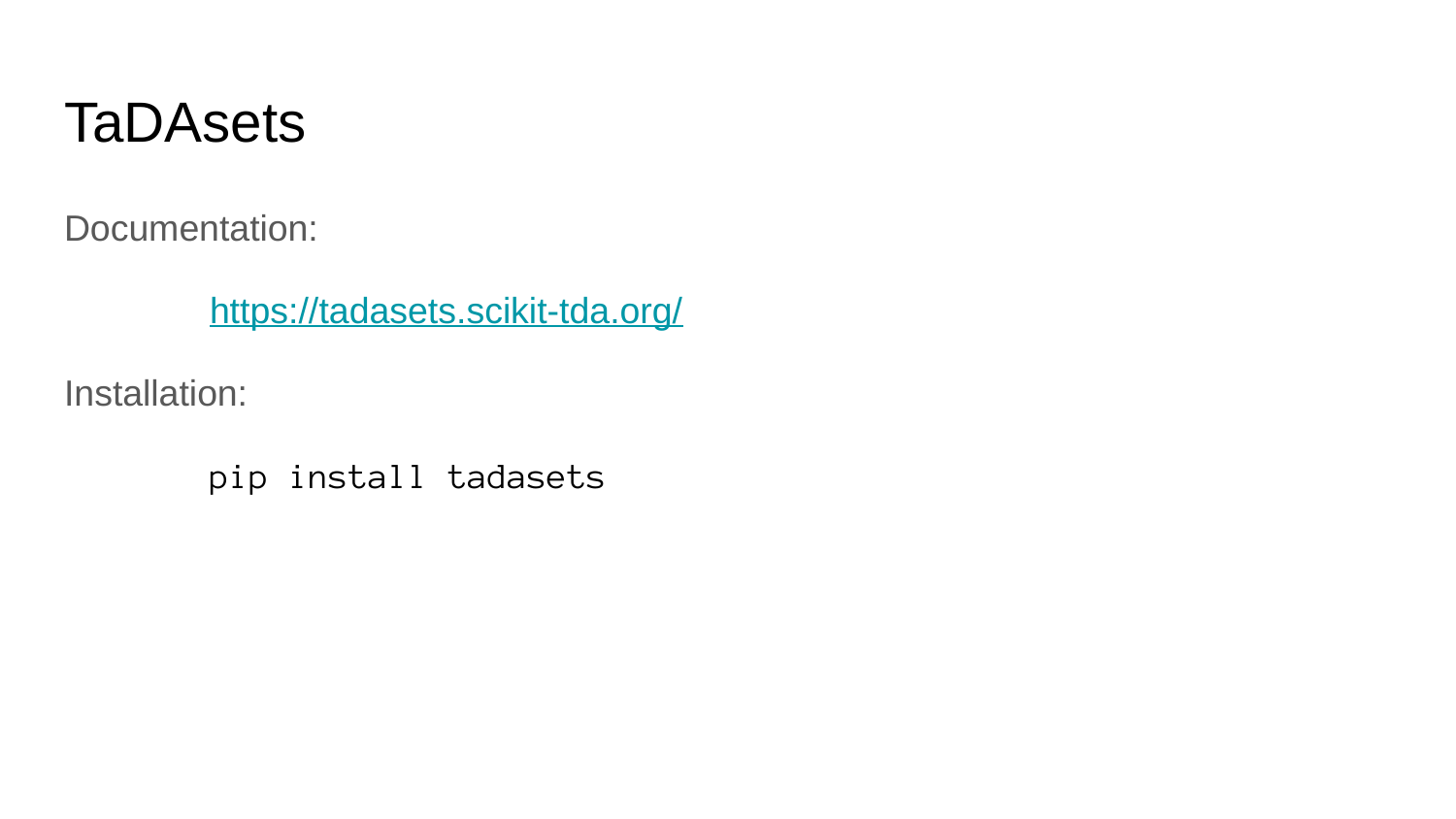

# TaDAsets
Documentation:
	https://tadasets.scikit-tda.org/
Installation:
	pip install tadasets